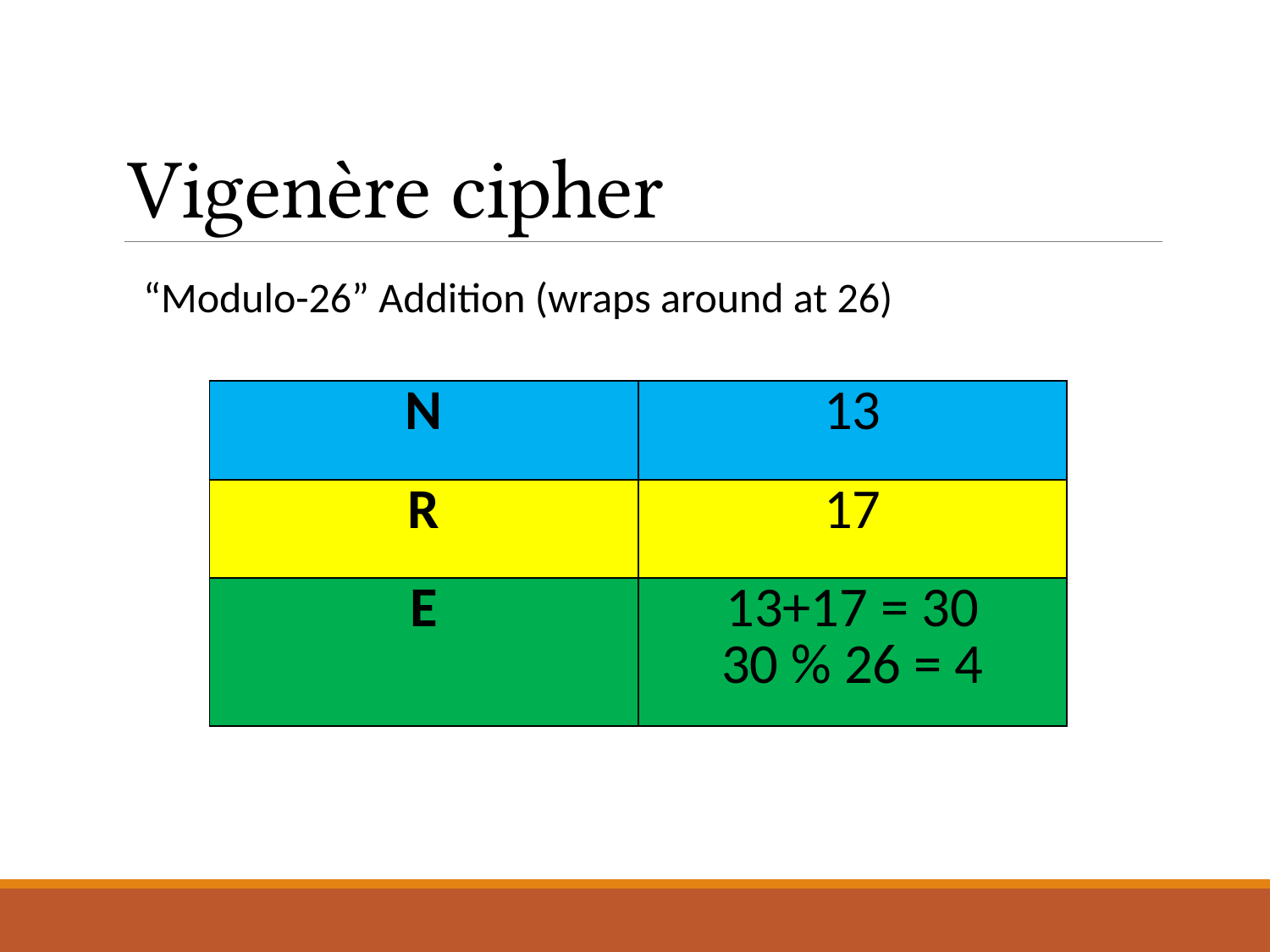

# Vigenère cipher
“Modulo-26” Addition (wraps around at 26)
| N | 13 |
| --- | --- |
| R | 17 |
| E | 13+17 = 30 30 % 26 = 4 |